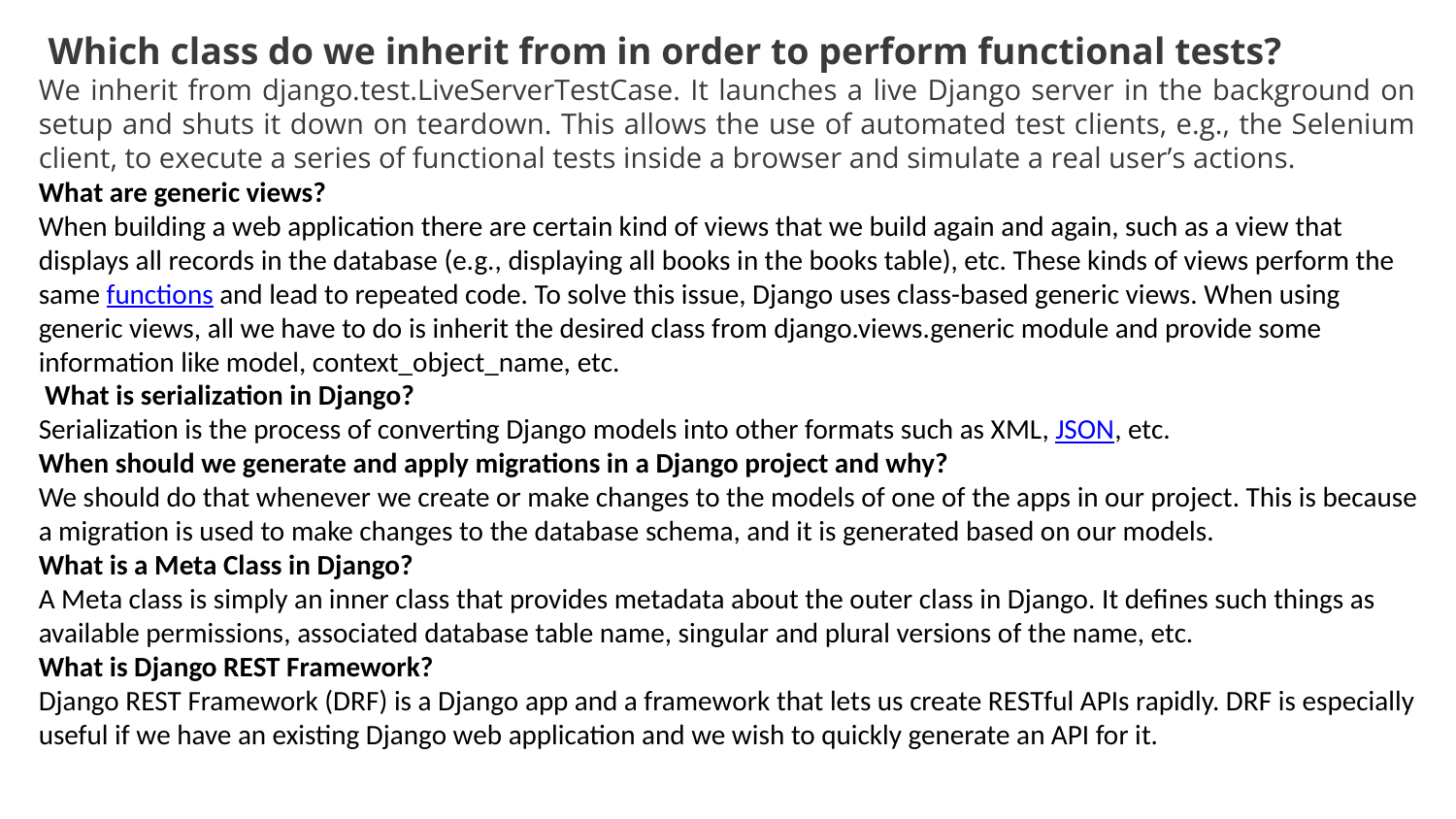

Which class do we inherit from in order to perform functional tests?
We inherit from django.test.LiveServerTestCase. It launches a live Django server in the background on setup and shuts it down on teardown. This allows the use of automated test clients, e.g., the Selenium client, to execute a series of functional tests inside a browser and simulate a real user’s actions.
What are generic views?
When building a web application there are certain kind of views that we build again and again, such as a view that displays all records in the database (e.g., displaying all books in the books table), etc. These kinds of views perform the same functions and lead to repeated code. To solve this issue, Django uses class-based generic views. When using generic views, all we have to do is inherit the desired class from django.views.generic module and provide some information like model, context_object_name, etc.
 What is serialization in Django?
Serialization is the process of converting Django models into other formats such as XML, JSON, etc.
When should we generate and apply migrations in a Django project and why?
We should do that whenever we create or make changes to the models of one of the apps in our project. This is because a migration is used to make changes to the database schema, and it is generated based on our models.
What is a Meta Class in Django?
A Meta class is simply an inner class that provides metadata about the outer class in Django. It defines such things as available permissions, associated database table name, singular and plural versions of the name, etc.
What is Django REST Framework?
Django REST Framework (DRF) is a Django app and a framework that lets us create RESTful APIs rapidly. DRF is especially useful if we have an existing Django web application and we wish to quickly generate an API for it.